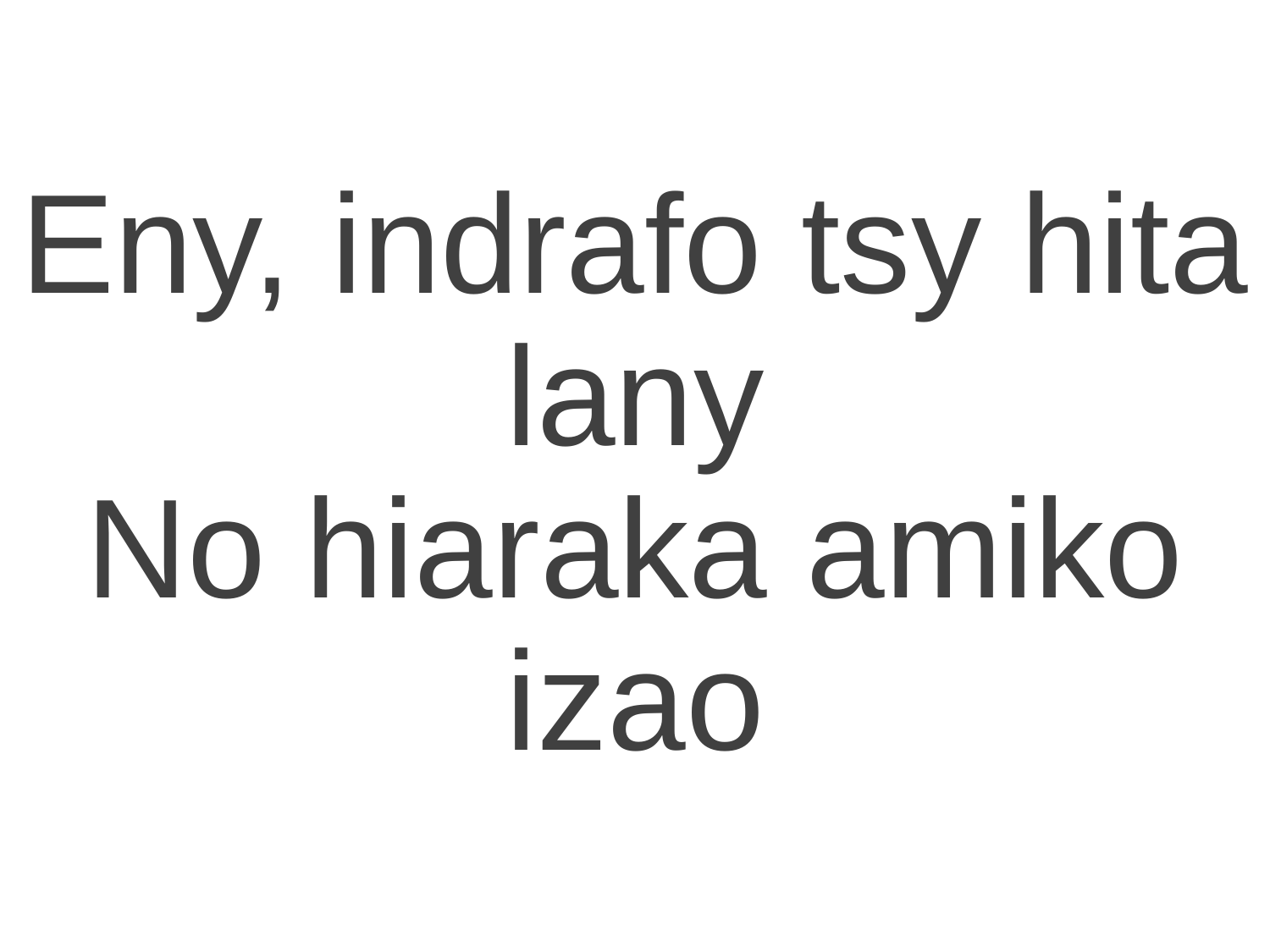

Eny, indrafo tsy hita lany
No hiaraka amiko izao